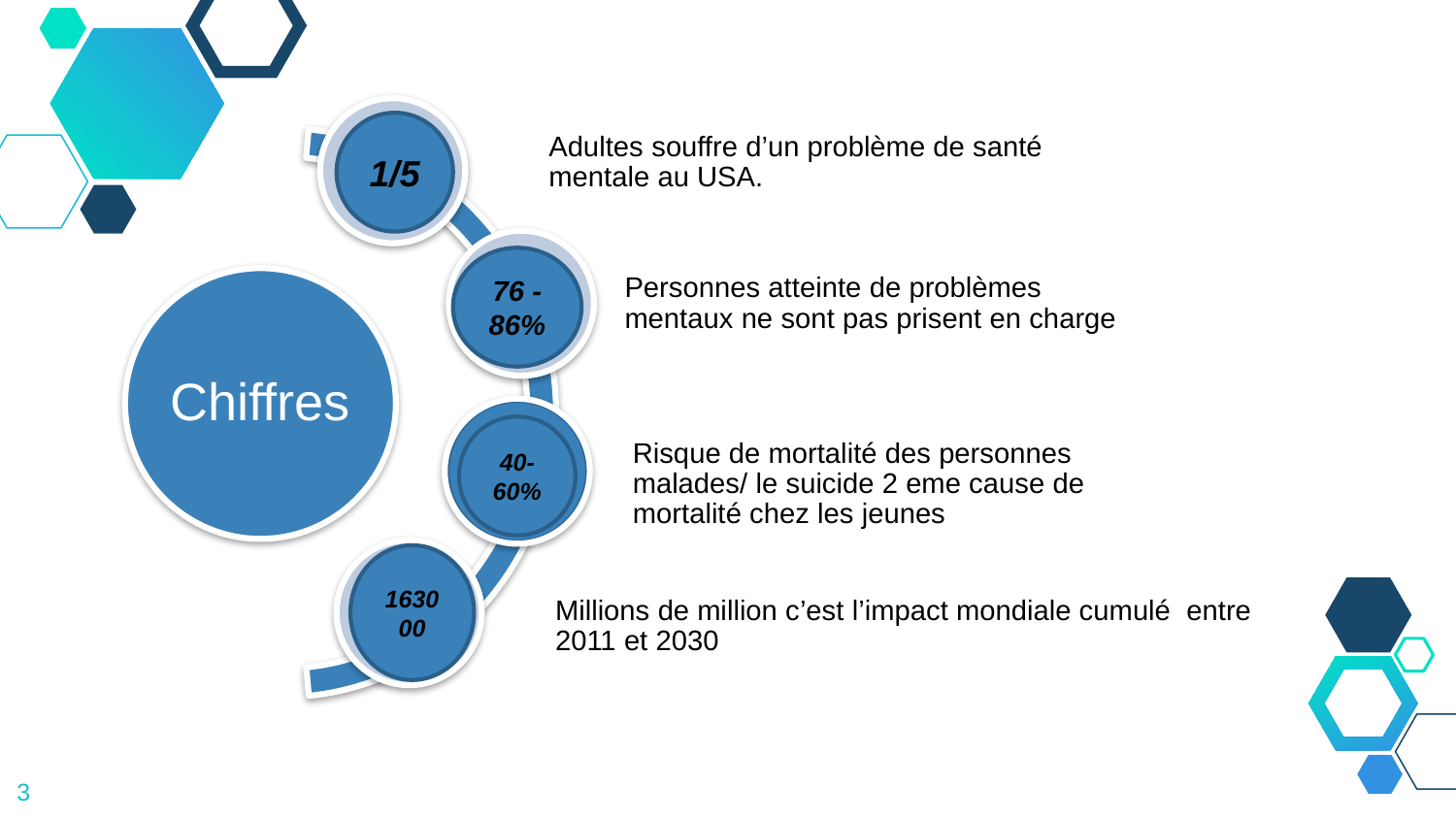

Chiffres
Adultes souffre d’un problème de santé mentale au USA.
Personnes atteinte de problèmes mentaux ne sont pas prisent en charge

Risque de mortalité des personnes malades/ le suicide 2 eme cause de mortalité chez les jeunes
Millions de million c’est l’impact mondiale cumulé  entre 2011 et 2030
1/5
76 -86%
40-60%
163000

3